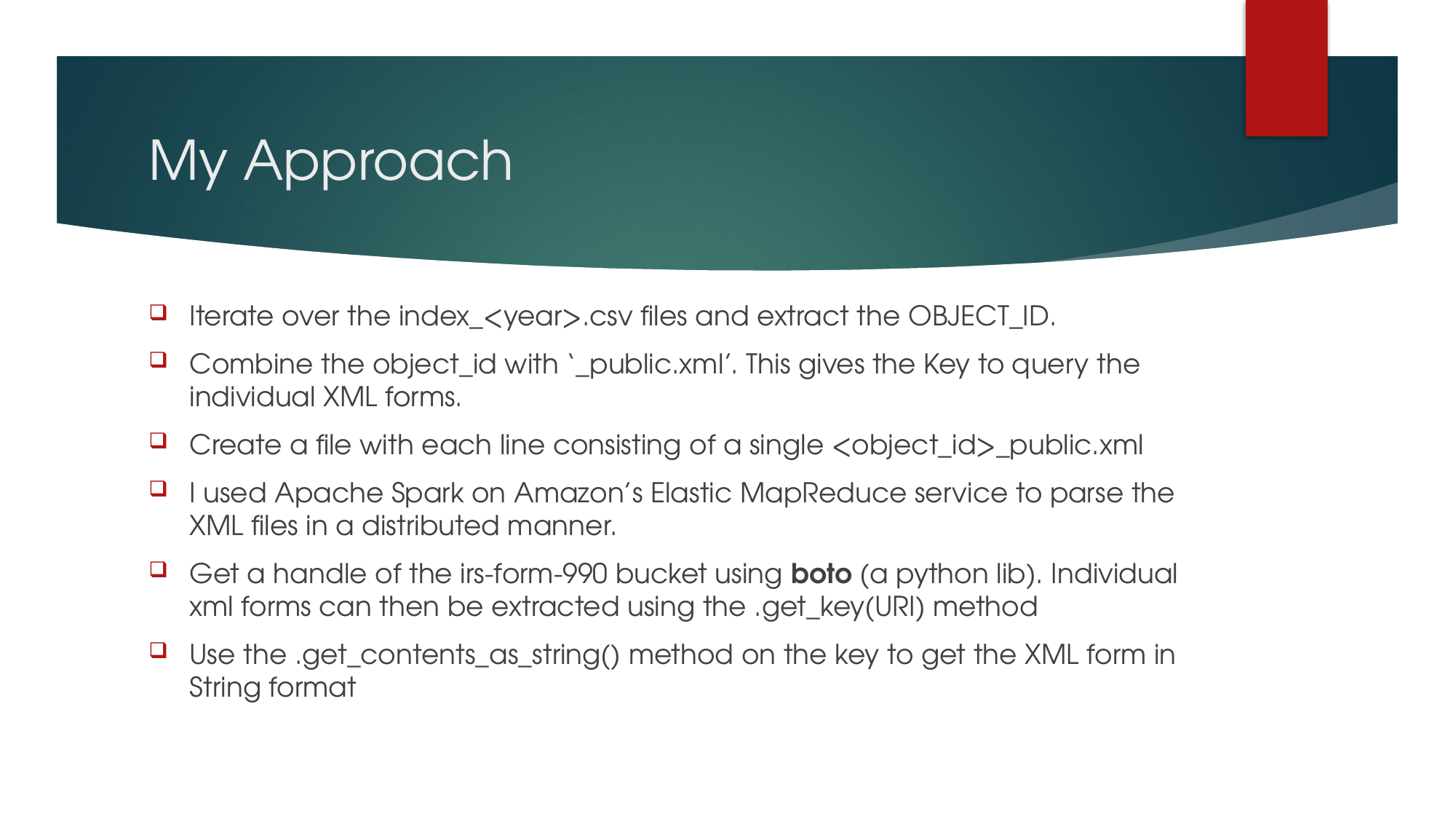

# My Approach
Iterate over the index_<year>.csv files and extract the OBJECT_ID.
Combine the object_id with ‘_public.xml’. This gives the Key to query the individual XML forms.
Create a file with each line consisting of a single <object_id>_public.xml
I used Apache Spark on Amazon’s Elastic MapReduce service to parse the XML files in a distributed manner.
Get a handle of the irs-form-990 bucket using boto (a python lib). Individual xml forms can then be extracted using the .get_key(URI) method
Use the .get_contents_as_string() method on the key to get the XML form in String format